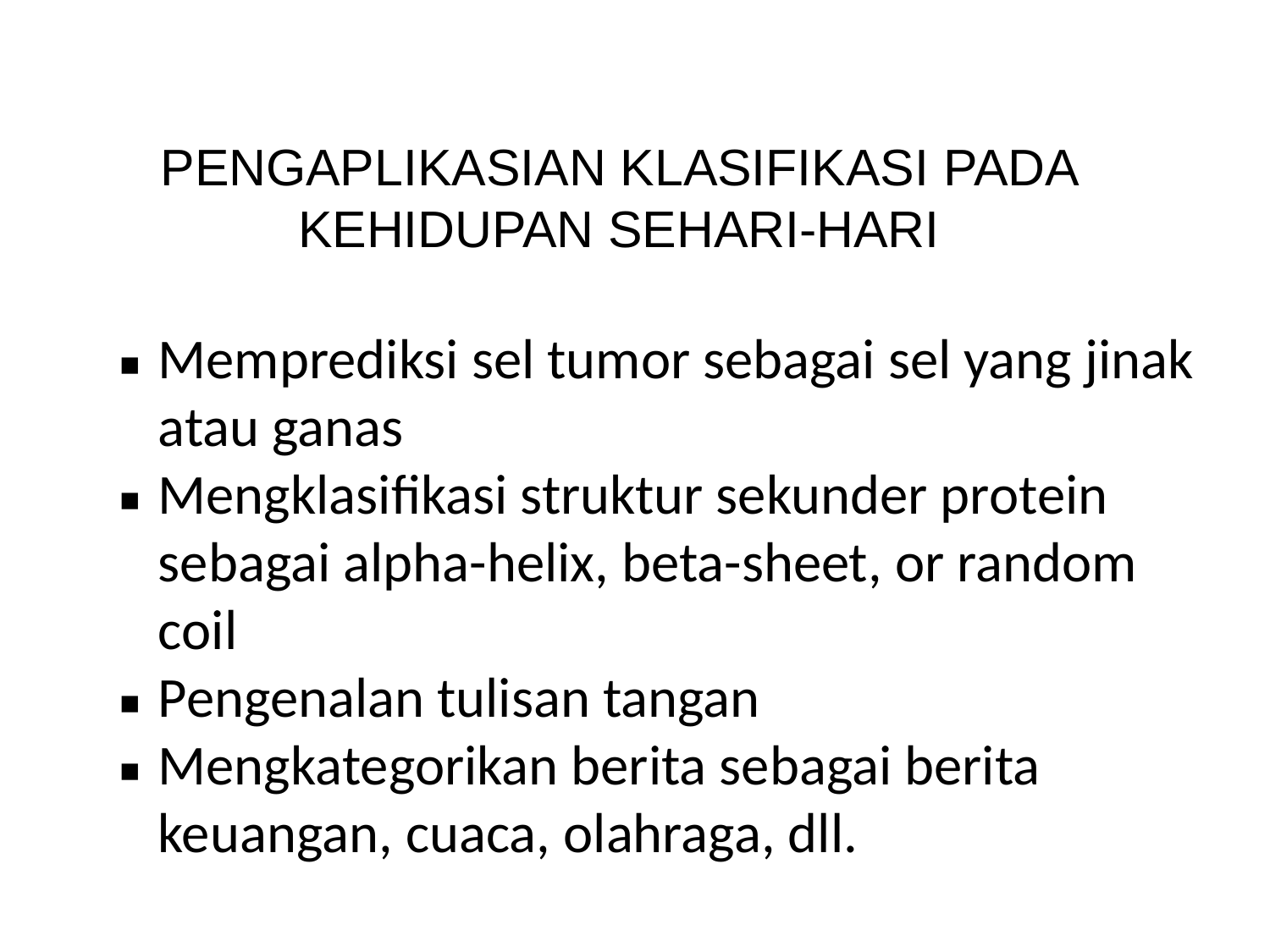

# PENGAPLIKASIAN KLASIFIKASI PADA KEHIDUPAN SEHARI-HARI
Memprediksi sel tumor sebagai sel yang jinak atau ganas
Mengklasifikasi struktur sekunder protein sebagai alpha-helix, beta-sheet, or random coil
Pengenalan tulisan tangan
Mengkategorikan berita sebagai berita keuangan, cuaca, olahraga, dll.